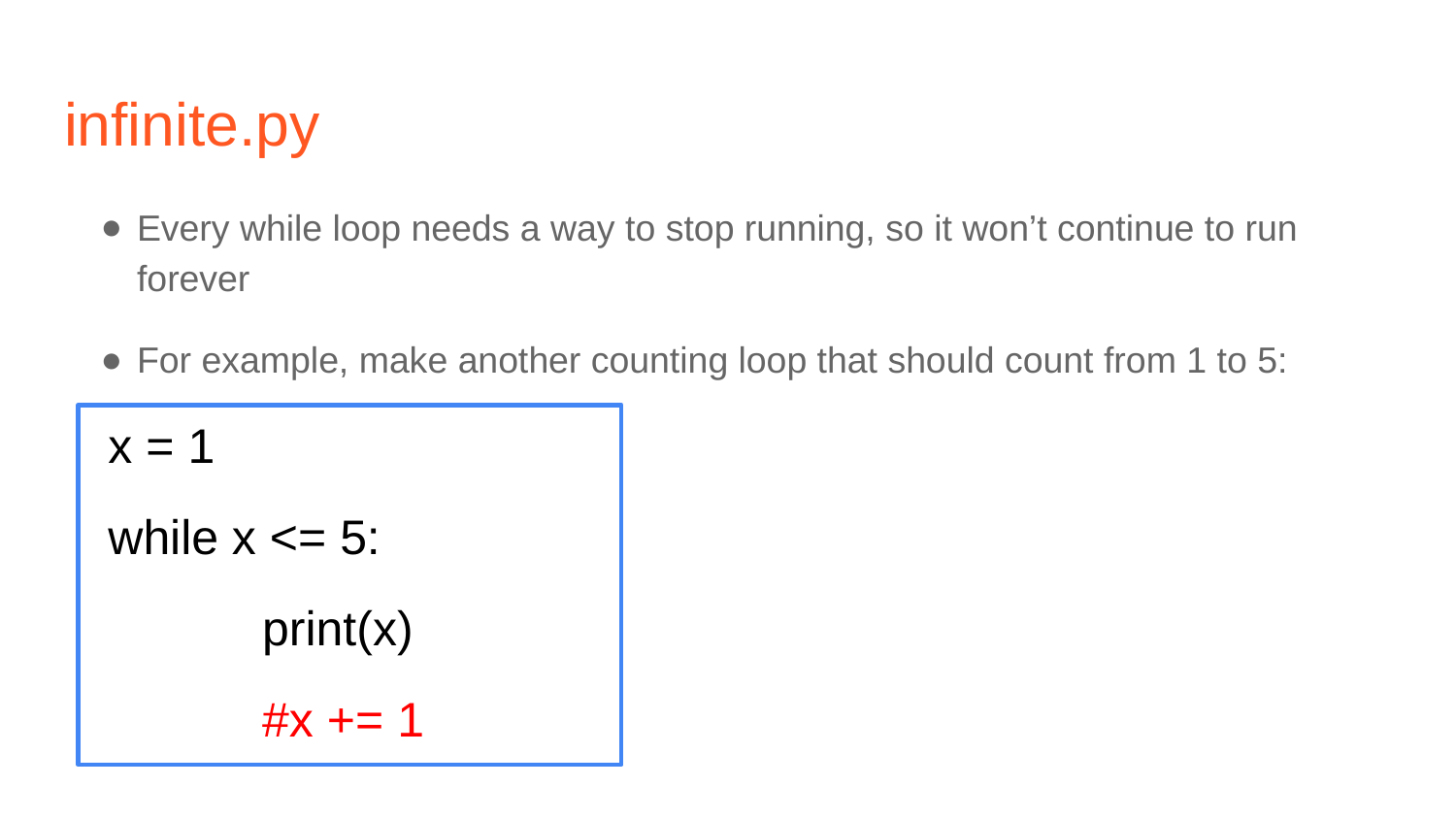

# infinite.py
Every while loop needs a way to stop running, so it won’t continue to run forever
For example, make another counting loop that should count from 1 to 5:
x = 1

while x <= 5:

	print(x)

	#x += 1